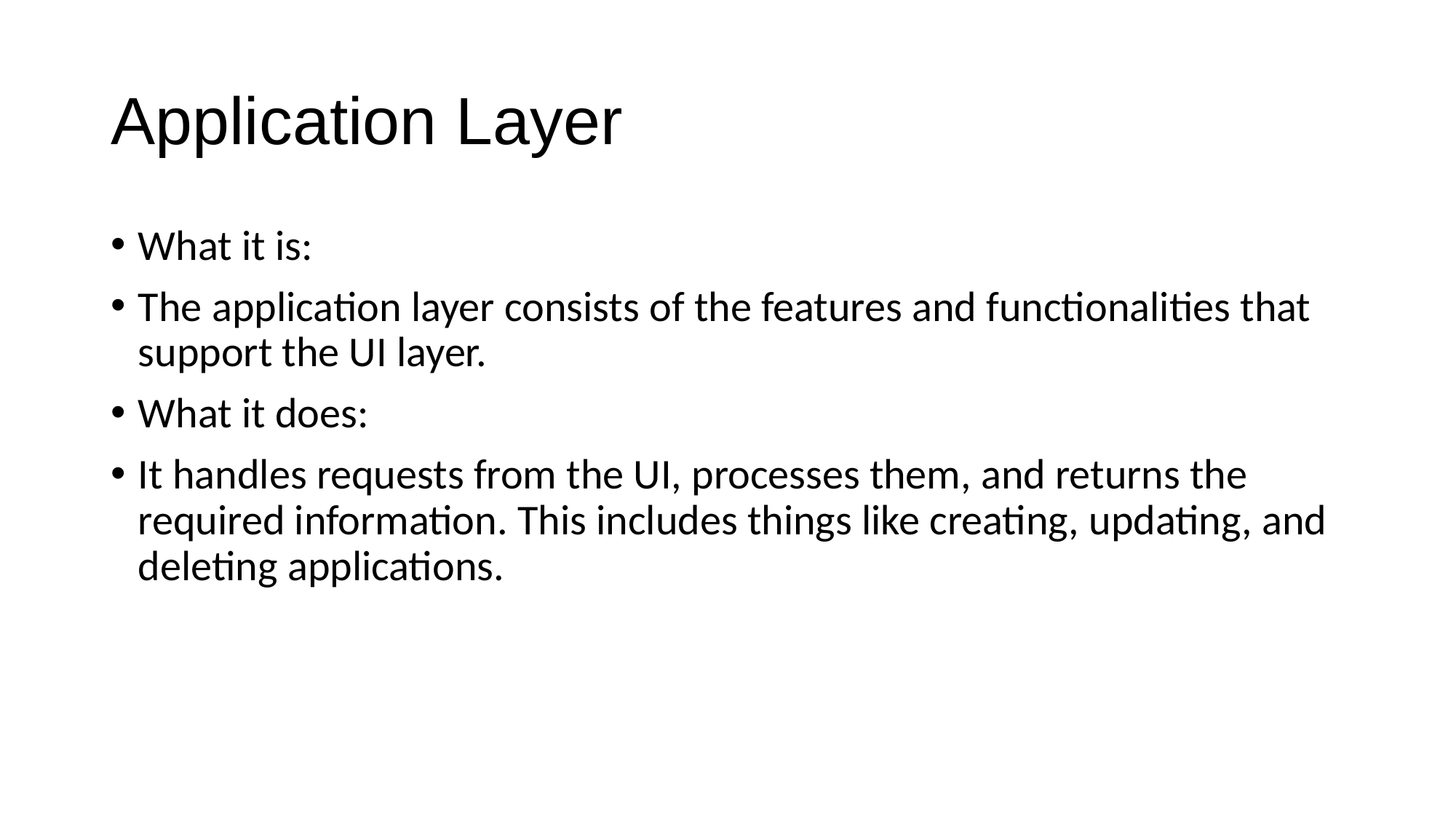

# Application Layer
What it is:
The application layer consists of the features and functionalities that support the UI layer.
What it does:
It handles requests from the UI, processes them, and returns the required information. This includes things like creating, updating, and deleting applications.